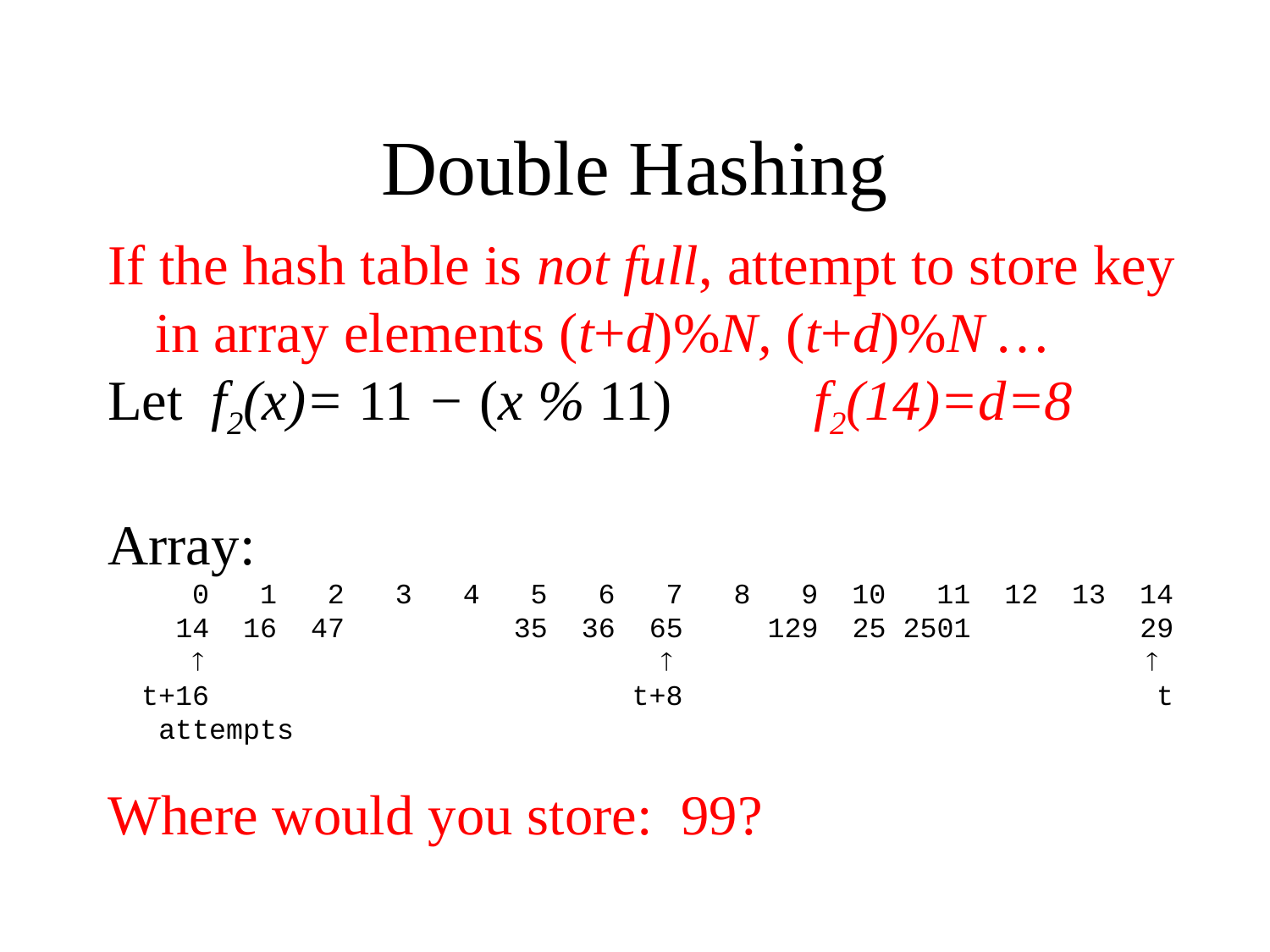

Double Hashing
If the hash table is not full, attempt to store key in array elements (t+d)%N, (t+d)%N …
Let  f2(x)= 11 − (x % 11)          f2(14)=d=8

Array:
     0   1   2   3   4   5   6   7   8   9  10   11  12  13  14
    14  16  47          35  36  65     129  25 2501          29
     ↑                           ↑                            ↑
  t+16                         t+8                            t
   attempts

Where would you store:  99?